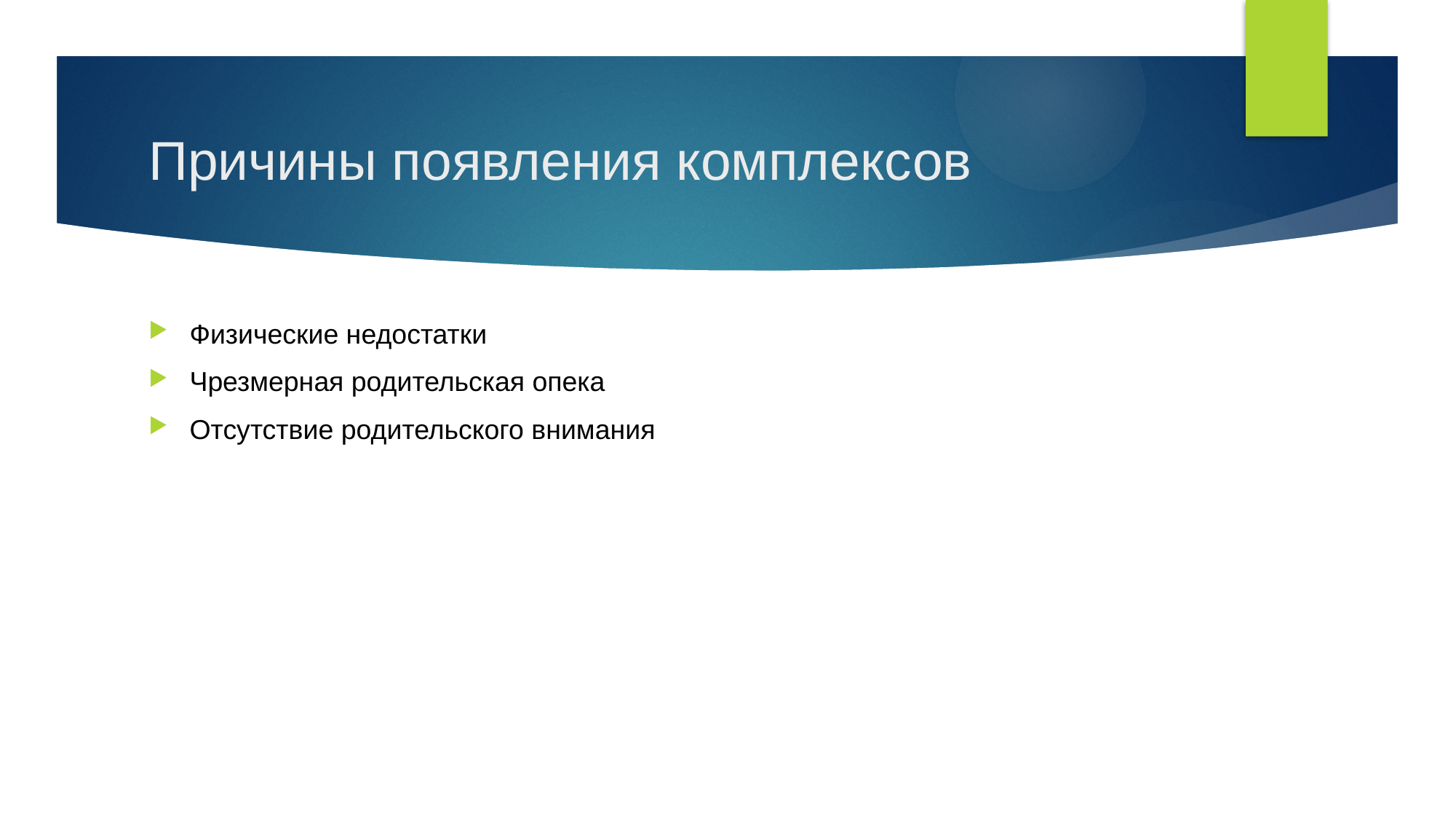

# Причины появления комплексов
Физические недостатки
Чрезмерная родительская опека
Отсутствие родительского внимания